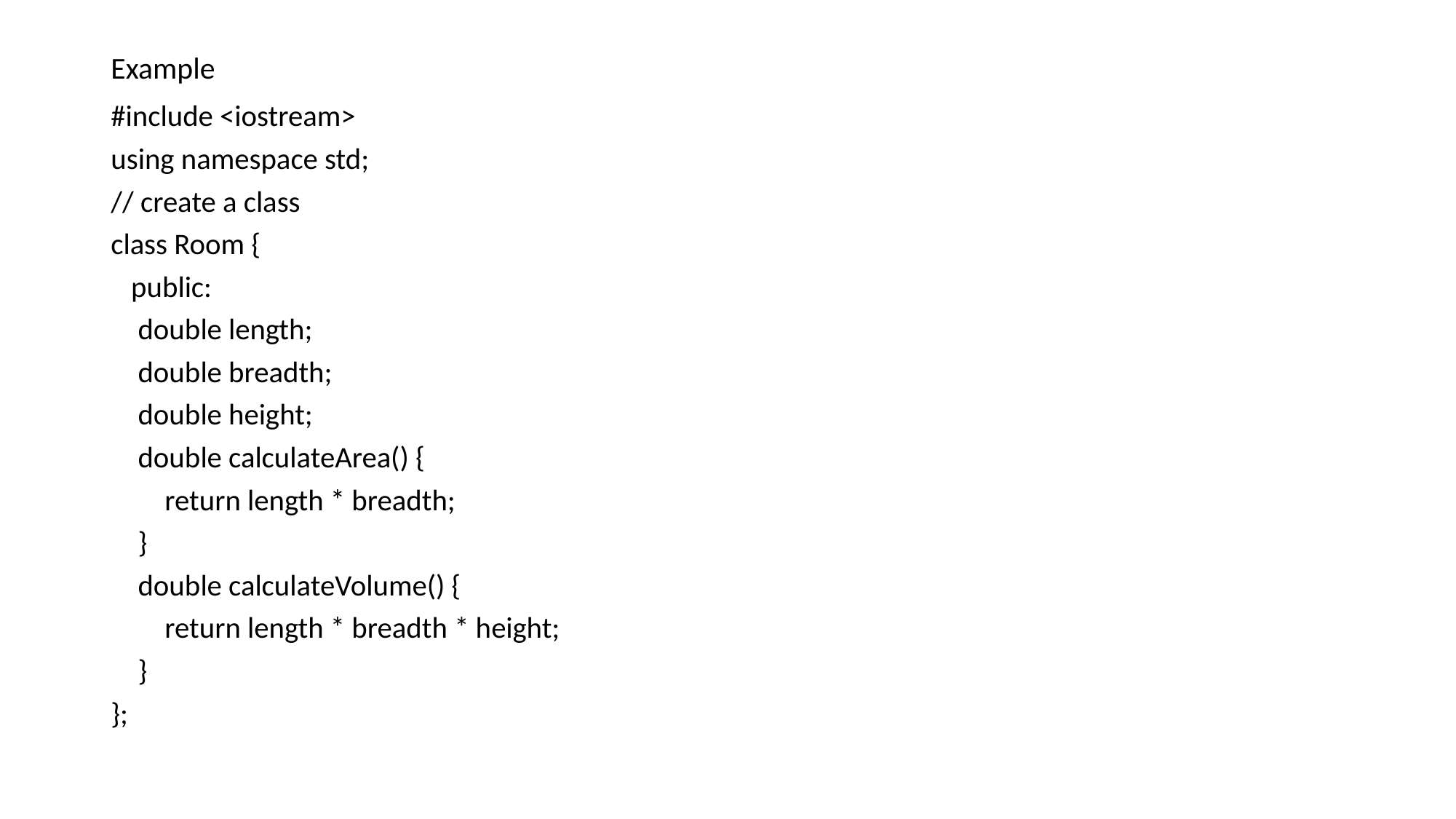

# Example
#include <iostream>
using namespace std;
// create a class
class Room {
   public:
    double length;
    double breadth;
    double height;
    double calculateArea() {
        return length * breadth;
    }
    double calculateVolume() {
        return length * breadth * height;
    }
};